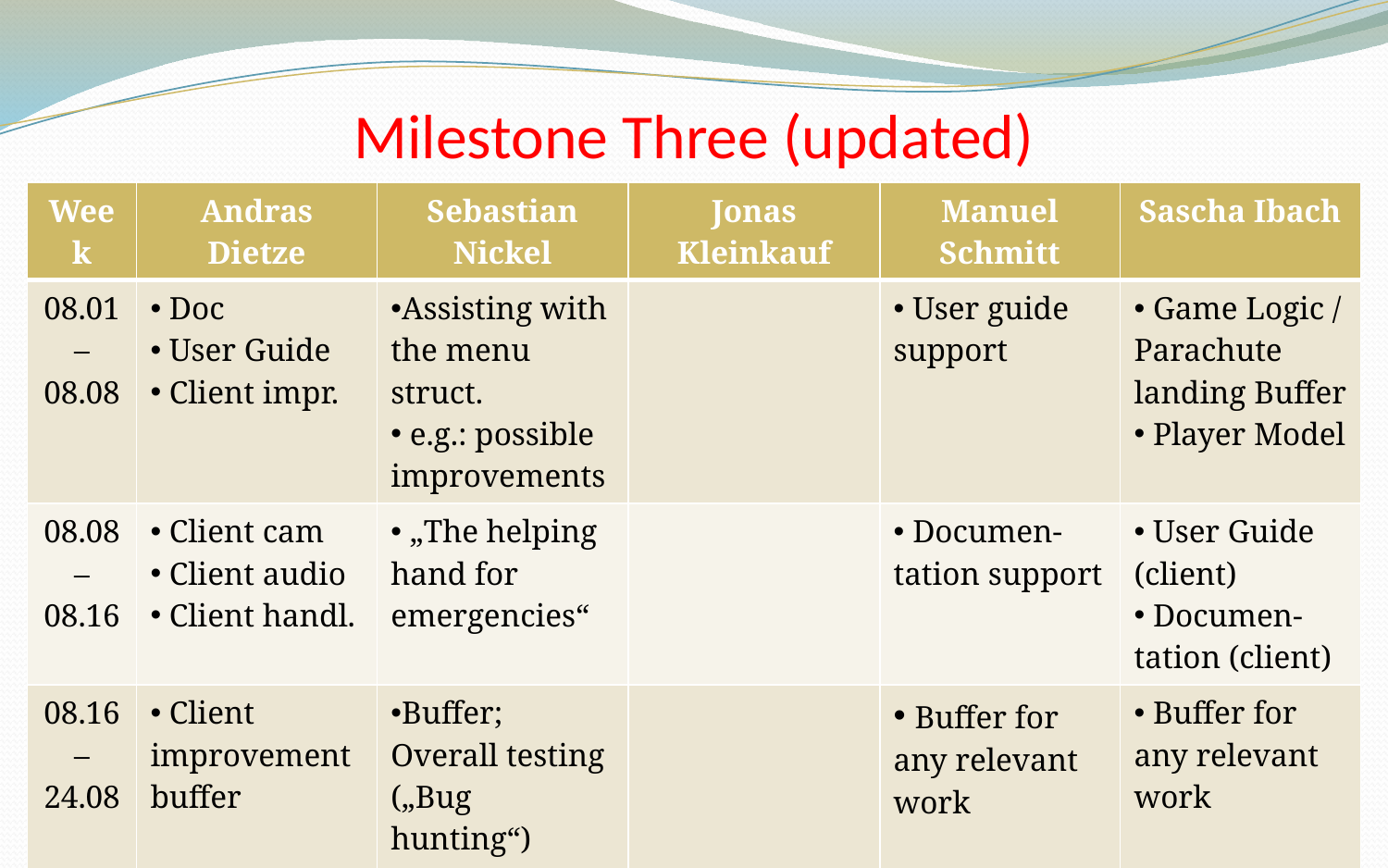

# Milestone Three (updated)
| Week | Andras Dietze | Sebastian Nickel | Jonas Kleinkauf | Manuel Schmitt | Sascha Ibach |
| --- | --- | --- | --- | --- | --- |
| 08.01 – 08.08 | Doc User Guide Client impr. | Assisting with the menu struct. e.g.: possible improvements |  | User guide support | Game Logic / Parachute landing Buffer Player Model |
| 08.08 – 08.16 | Client cam Client audio Client handl. | „The helping hand for emergencies“ |  | Documen-tation support | User Guide (client) Documen-tation (client) |
| 08.16 – 24.08 | Client improvement buffer | Buffer; Overall testing („Bug hunting“) |  | Buffer for any relevant work | Buffer for any relevant work |
| 08.24 – 09.14 | Buffer (fly physics, game logics, ..) | Buffer (fly physics, game logics, assistant) |  | Buffer for any relevant work | Buffer for any relevant work |

14